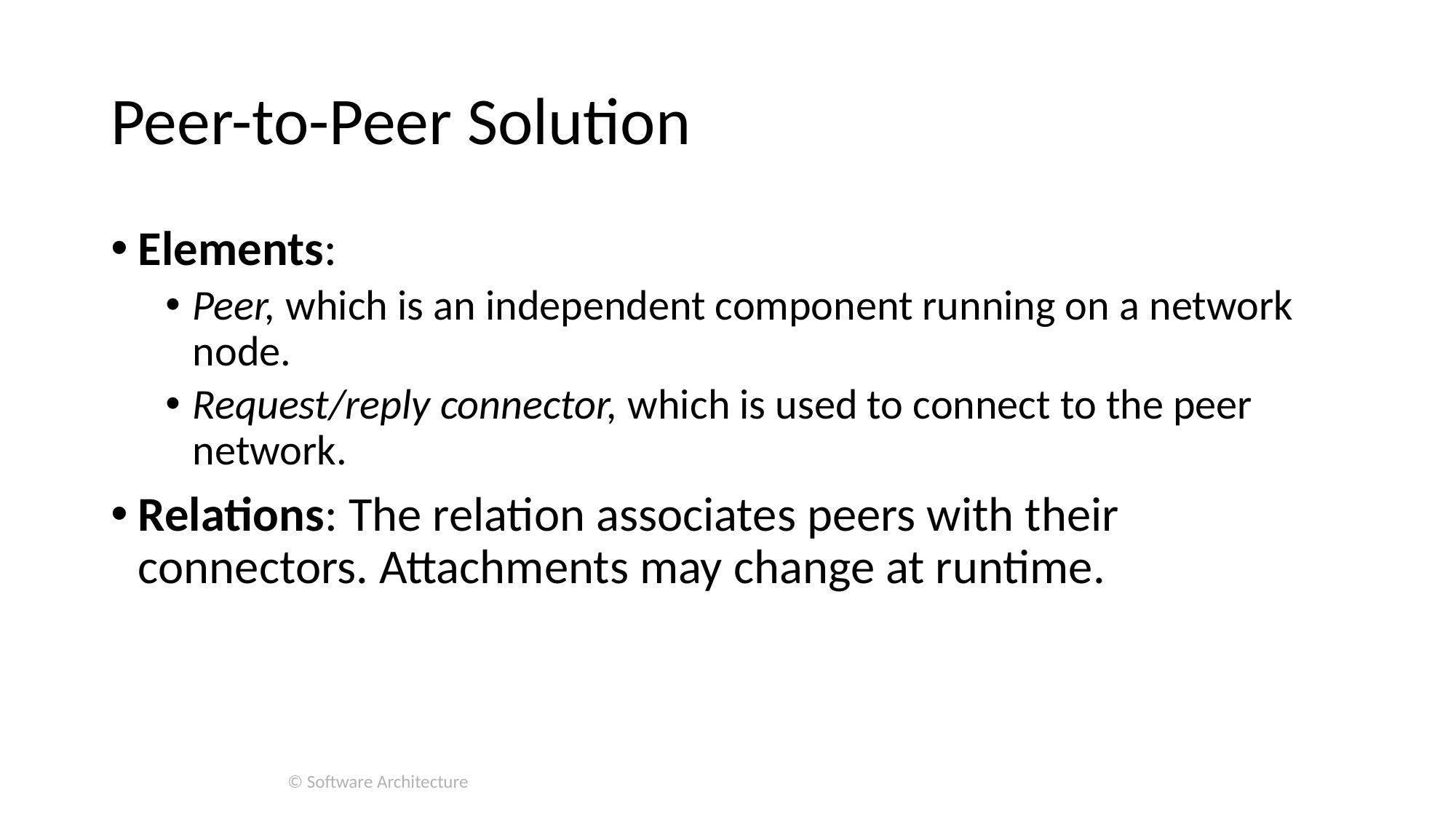

# Peer-to-Peer Solution
Elements:
Peer, which is an independent component running on a network node.
Request/reply connector, which is used to connect to the peer network.
Relations: The relation associates peers with their connectors. Attachments may change at runtime.
© Software Architecture